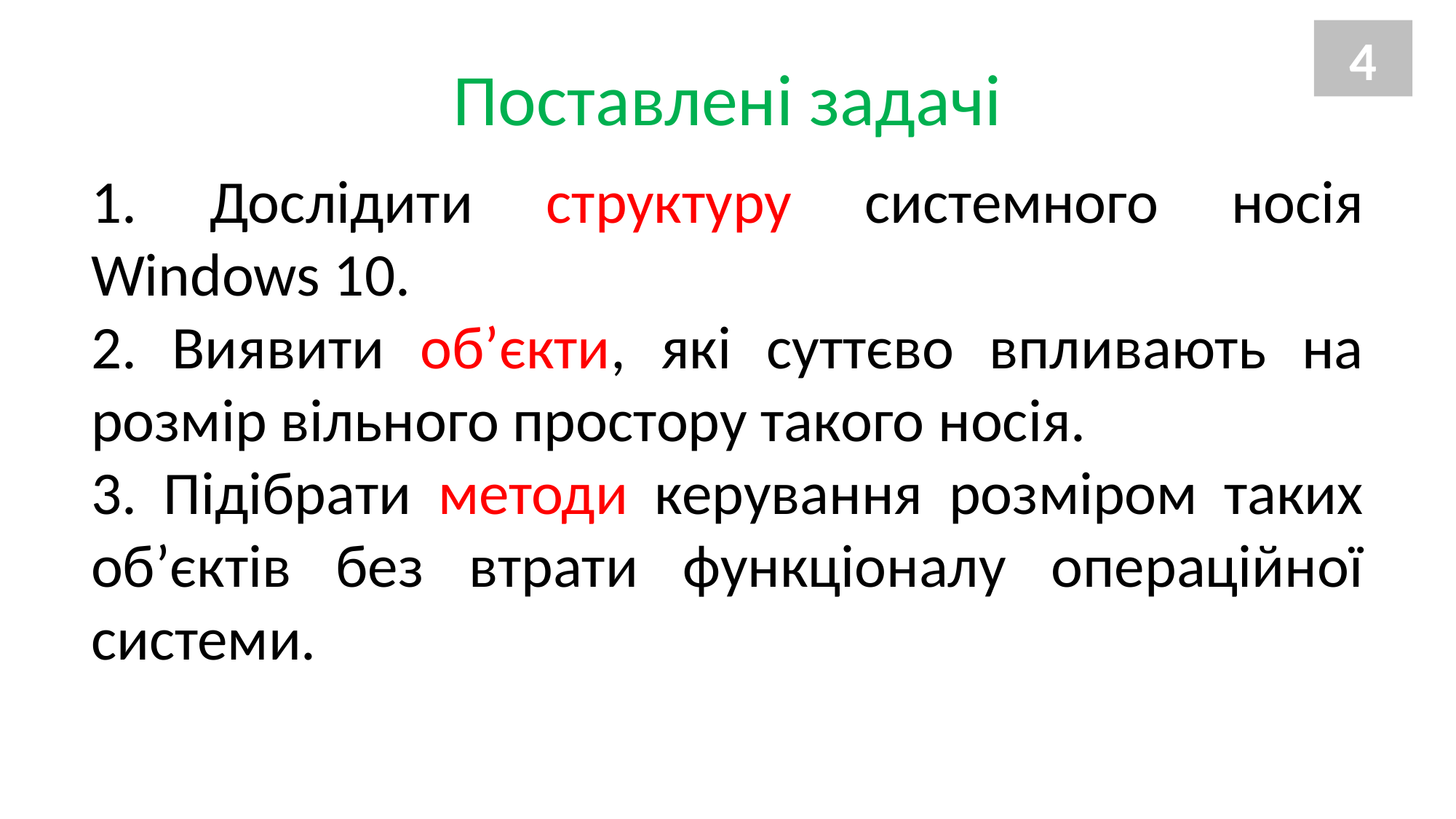

4
Поставлені задачі
1. Дослідити структуру системного носія Windows 10.
2. Виявити об’єкти, які суттєво впливають на розмір вільного простору такого носія.
3. Підібрати методи керування розміром таких об’єктів без втрати функціоналу операційної системи.